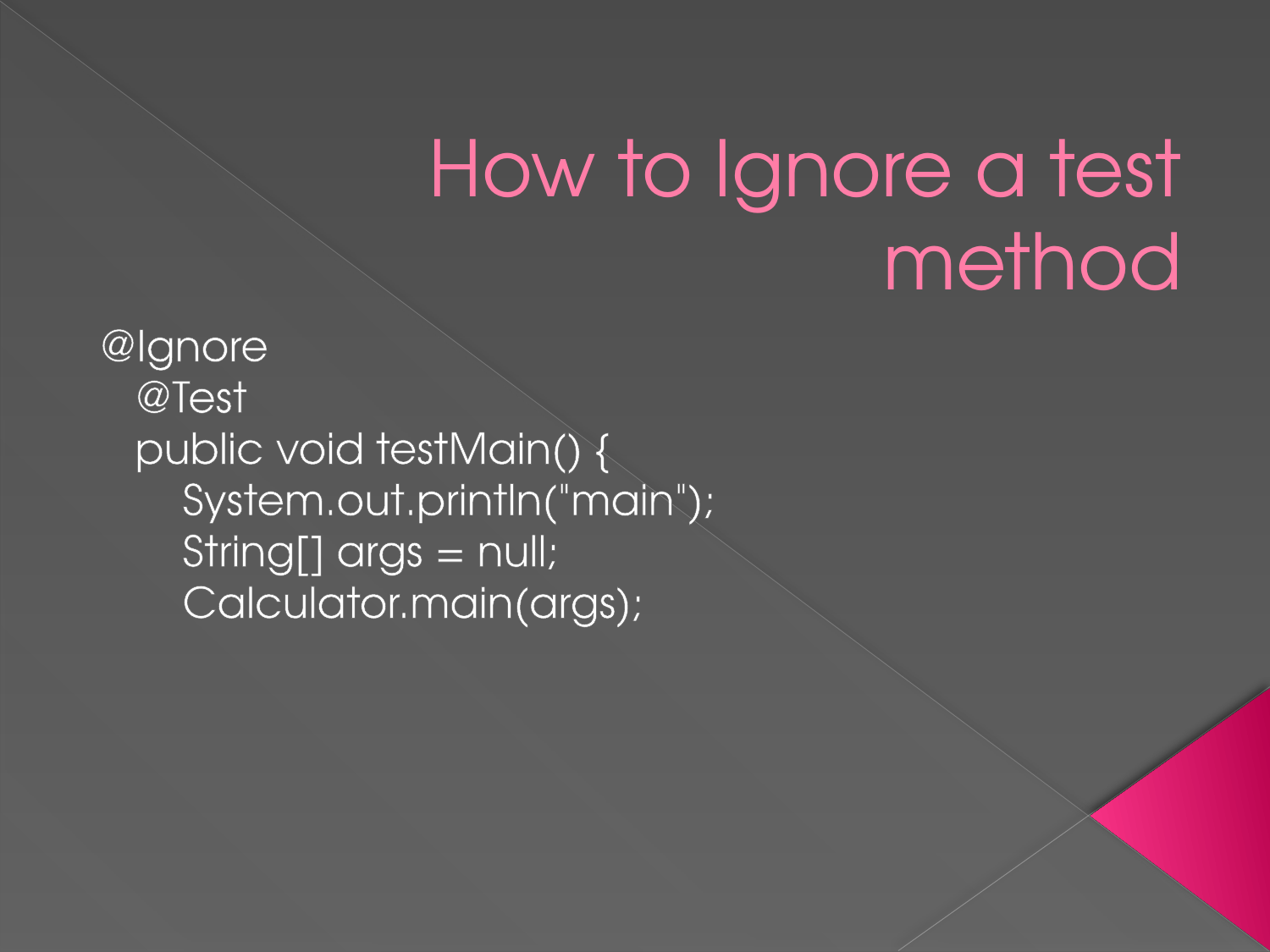

# How to Ignore a test method
 @Ignore
    @Test
    public void testMain() {
        System.out.println("main");
        String[] args = null;
        Calculator.main(args);